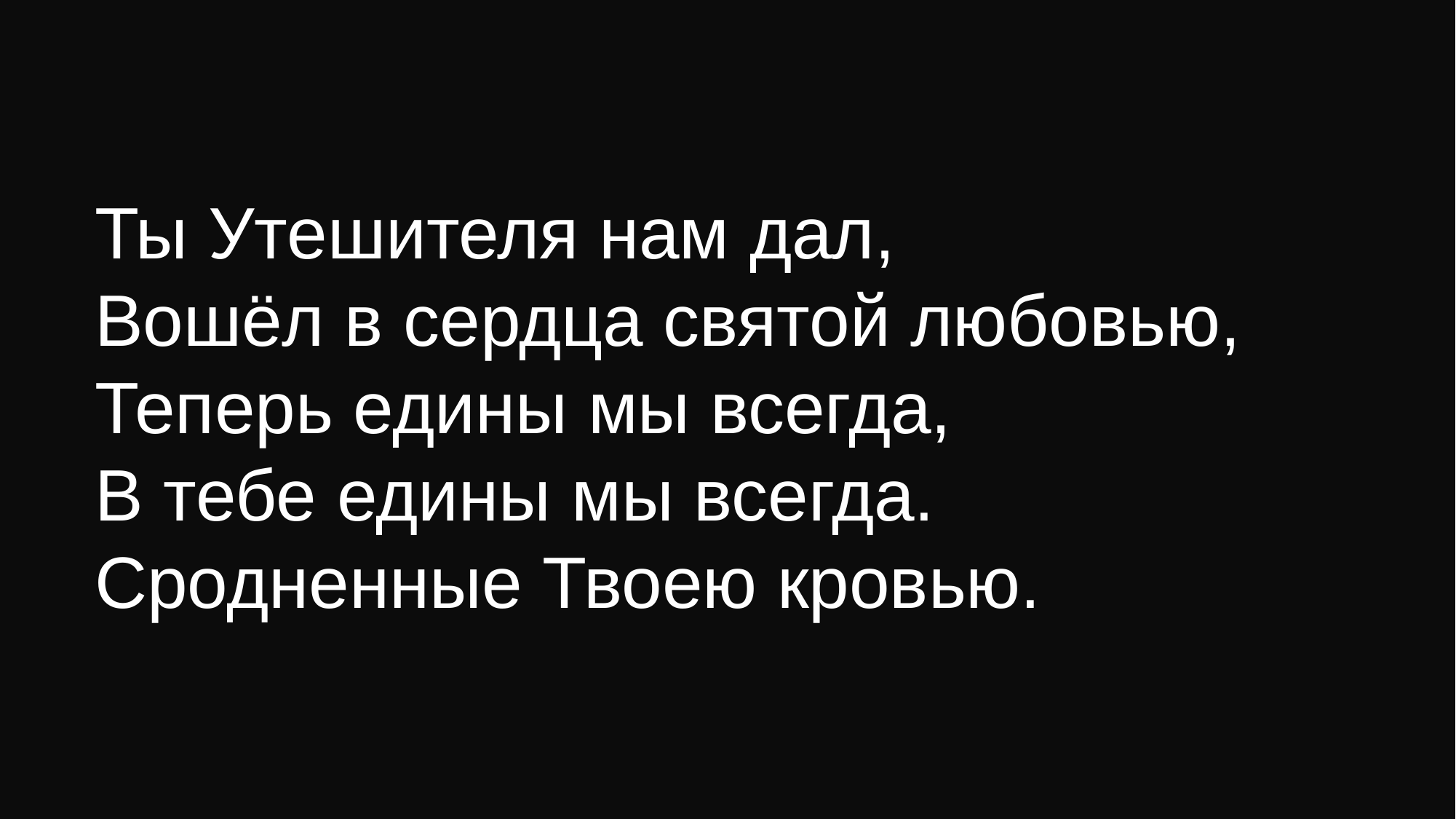

Ты Утешителя нам дал,
Вошёл в сердца святой любовью,
Теперь едины мы всегда,
В тебе едины мы всегда.
Сродненные Твоею кровью.